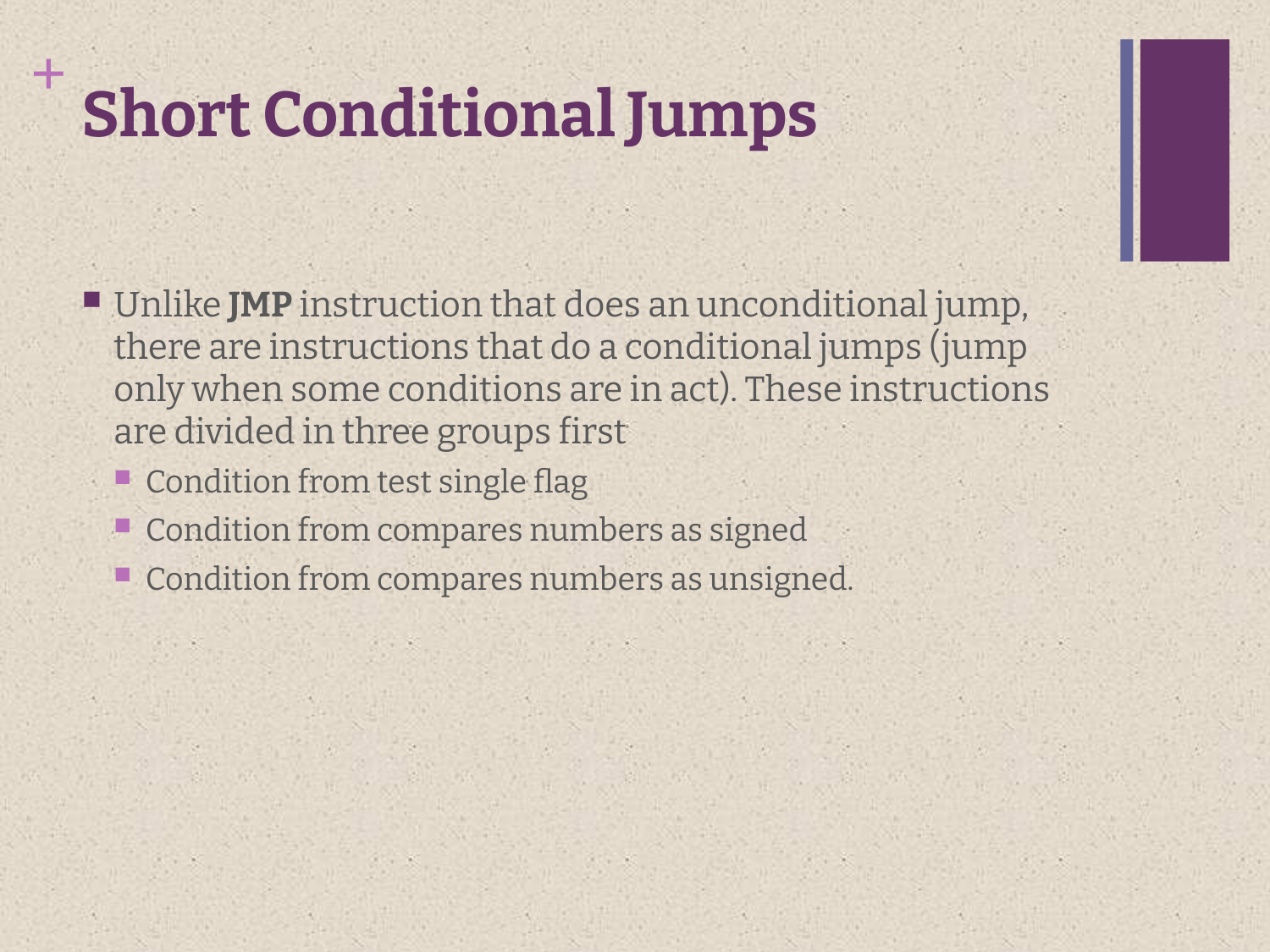

# Short Conditional Jumps
Unlike JMP instruction that does an unconditional jump, there are instructions that do a conditional jumps (jump only when some conditions are in act). These instructions are divided in three groups first
Condition from test single flag
Condition from compares numbers as signed
Condition from compares numbers as unsigned.